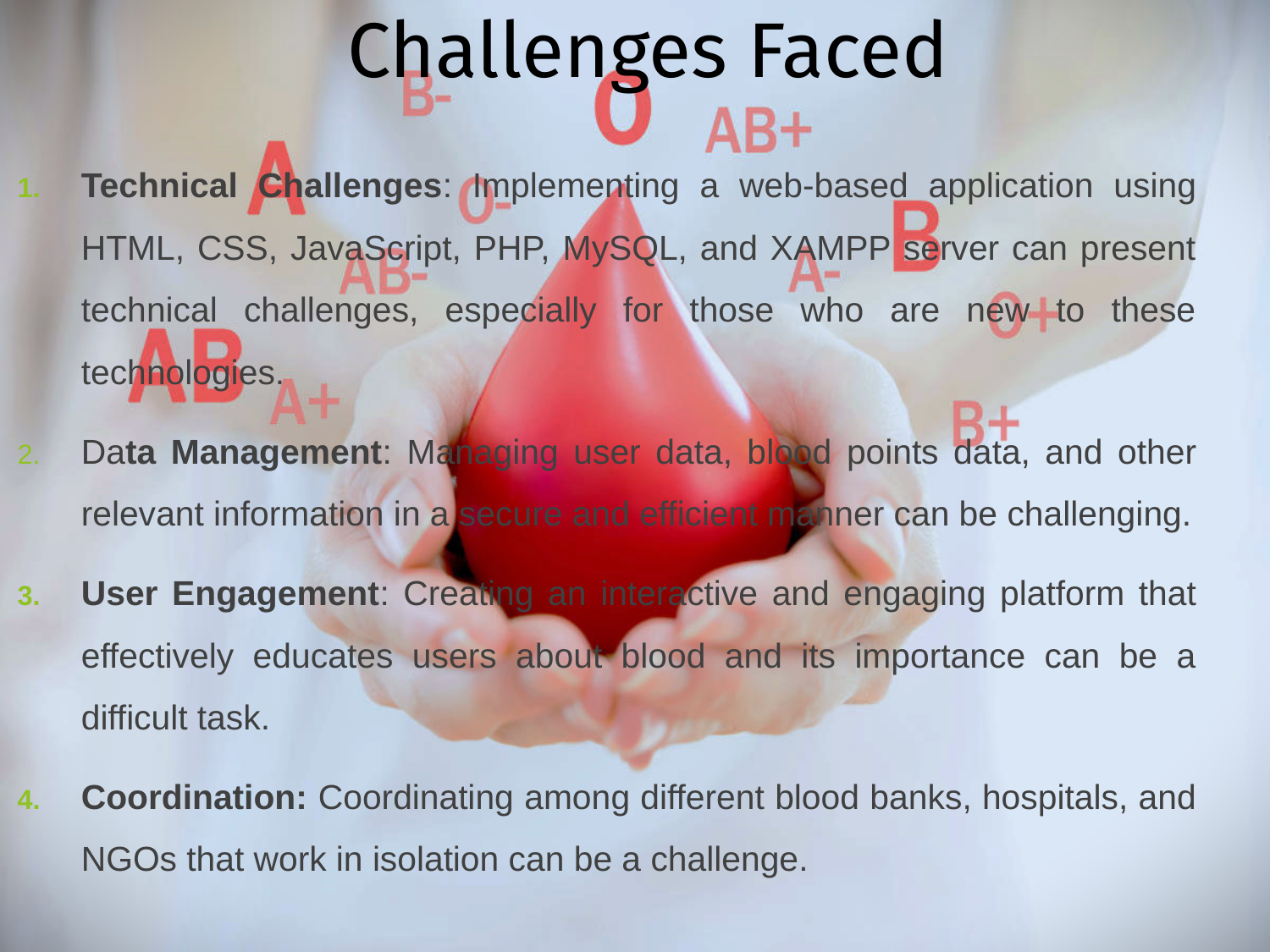

Challenges Faced
Technical Challenges: Implementing a web-based application using HTML, CSS, JavaScript, PHP, MySQL, and XAMPP server can present technical challenges, especially for those who are new to these technologies.
Data Management: Managing user data, blood points data, and other relevant information in a secure and efficient manner can be challenging.
User Engagement: Creating an interactive and engaging platform that effectively educates users about blood and its importance can be a difficult task.
Coordination: Coordinating among different blood banks, hospitals, and NGOs that work in isolation can be a challenge.